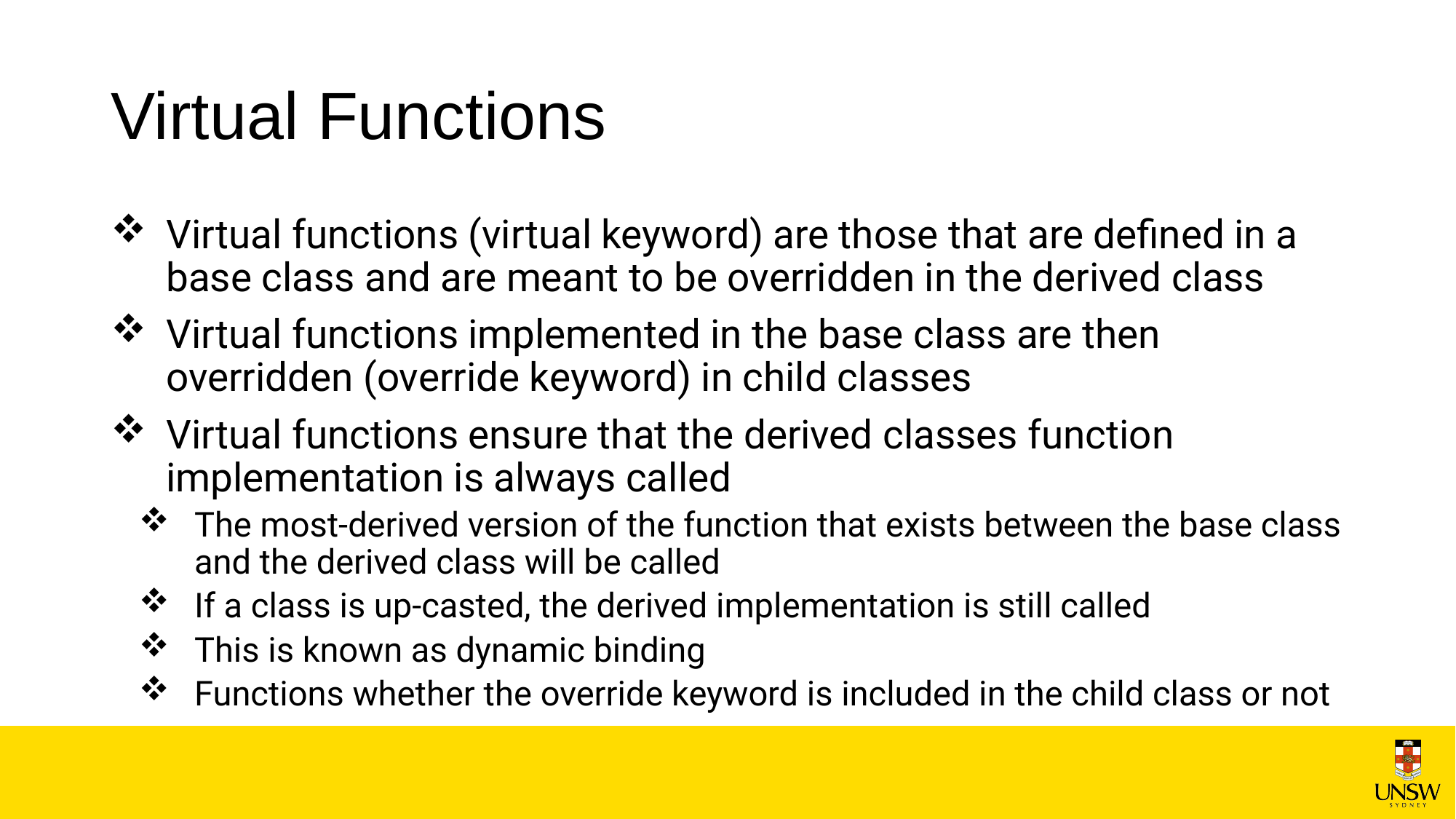

# Virtual Functions
Virtual functions (virtual keyword) are those that are defined in a base class and are meant to be overridden in the derived class
Virtual functions implemented in the base class are then overridden (override keyword) in child classes
Virtual functions ensure that the derived classes function implementation is always called
The most-derived version of the function that exists between the base class and the derived class will be called
If a class is up-casted, the derived implementation is still called
This is known as dynamic binding
Functions whether the override keyword is included in the child class or not